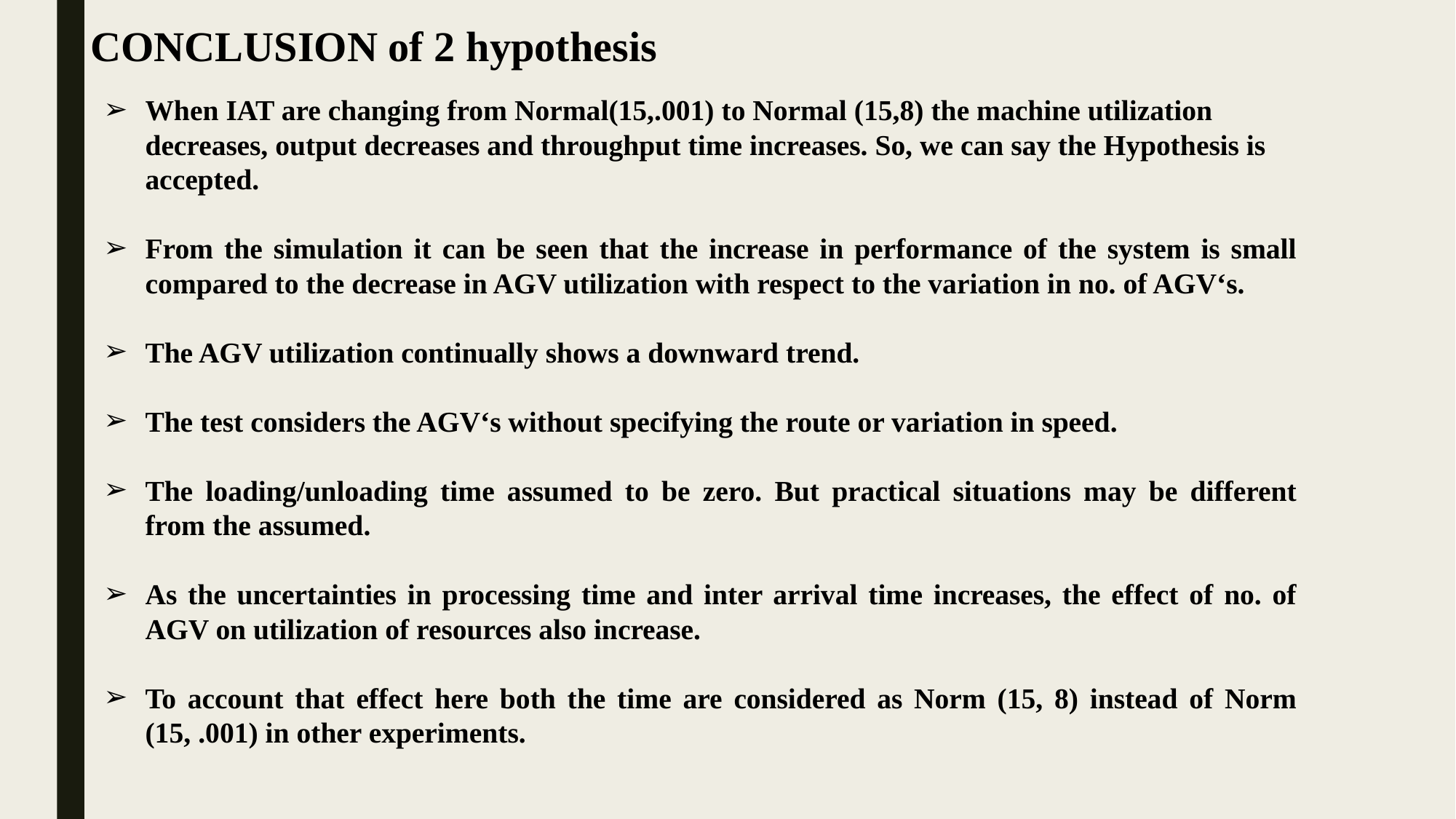

When IAT are changing from Normal(15,.001) to ‎Normal (15,8) the machine utilization decreases, output decreases and throughput time ‎increases. So, we can say the Hypothesis is accepted.

From the simulation it can be seen that the increase in performance of the system is small compared to the decrease in AGV utilization with respect to the variation in no. of AGV‘s.

The AGV utilization continually shows a downward trend.

The test considers the AGV‘s without specifying the route or variation in speed.

The loading/unloading time assumed to be zero. But practical situations may be different from the assumed.

As the uncertainties in processing time and inter arrival time increases, the effect of no. of AGV on utilization of resources also increase.

To account that effect here both the time are considered as Norm (15, 8) instead of Norm (15, .001) in other experiments.
‎

CONCLUSION of 2 hypothesis